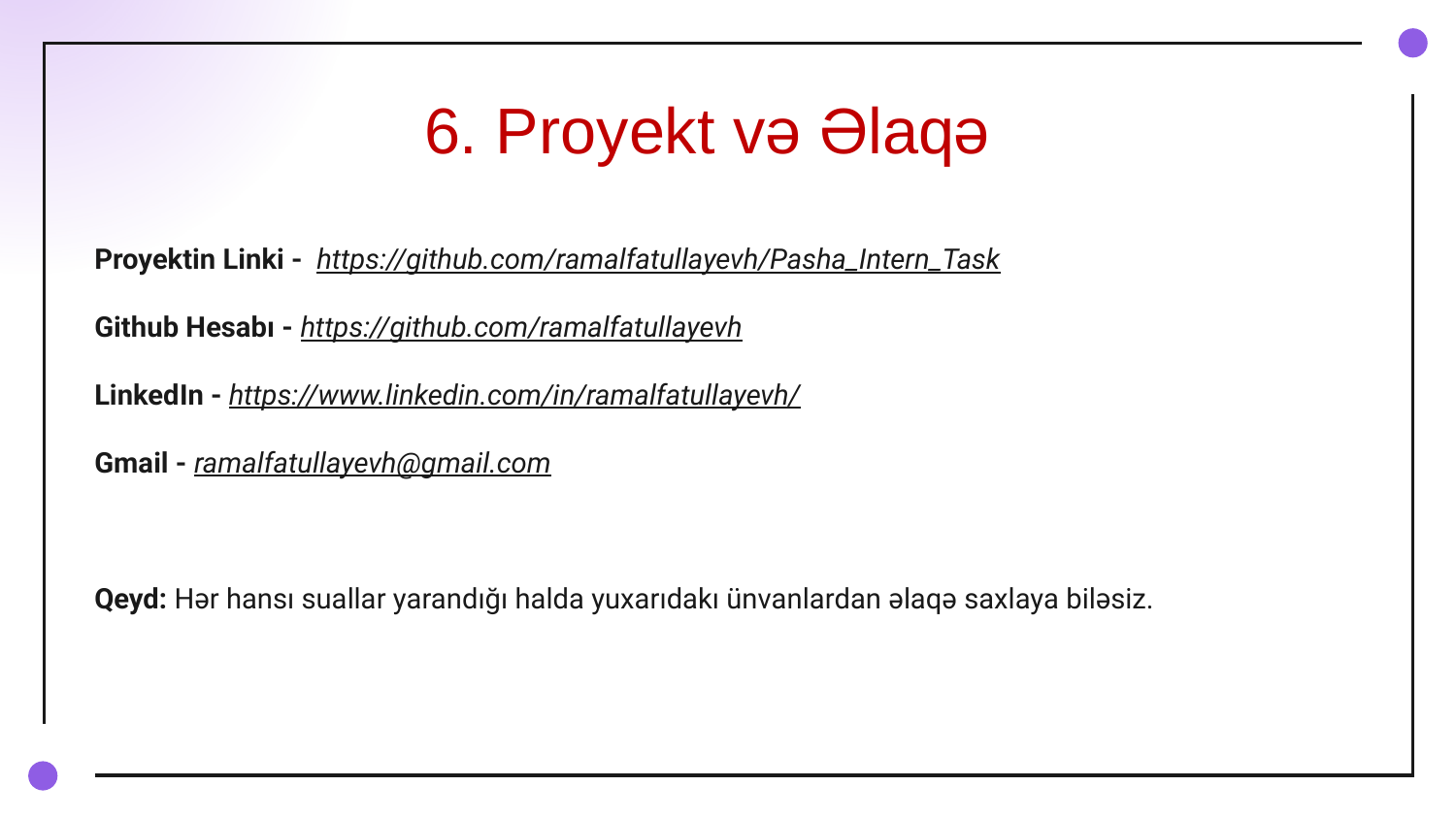

# 6. Proyekt və Əlaqə
Proyektin Linki -  https://github.com/ramalfatullayevh/Pasha_Intern_Task

Github Hesabı - https://github.com/ramalfatullayevh

LinkedIn - https://www.linkedin.com/in/ramalfatullayevh/

Gmail - ramalfatullayevh@gmail.com

Qeyd: Hər hansı suallar yarandığı halda yuxarıdakı ünvanlardan əlaqə saxlaya biləsiz.